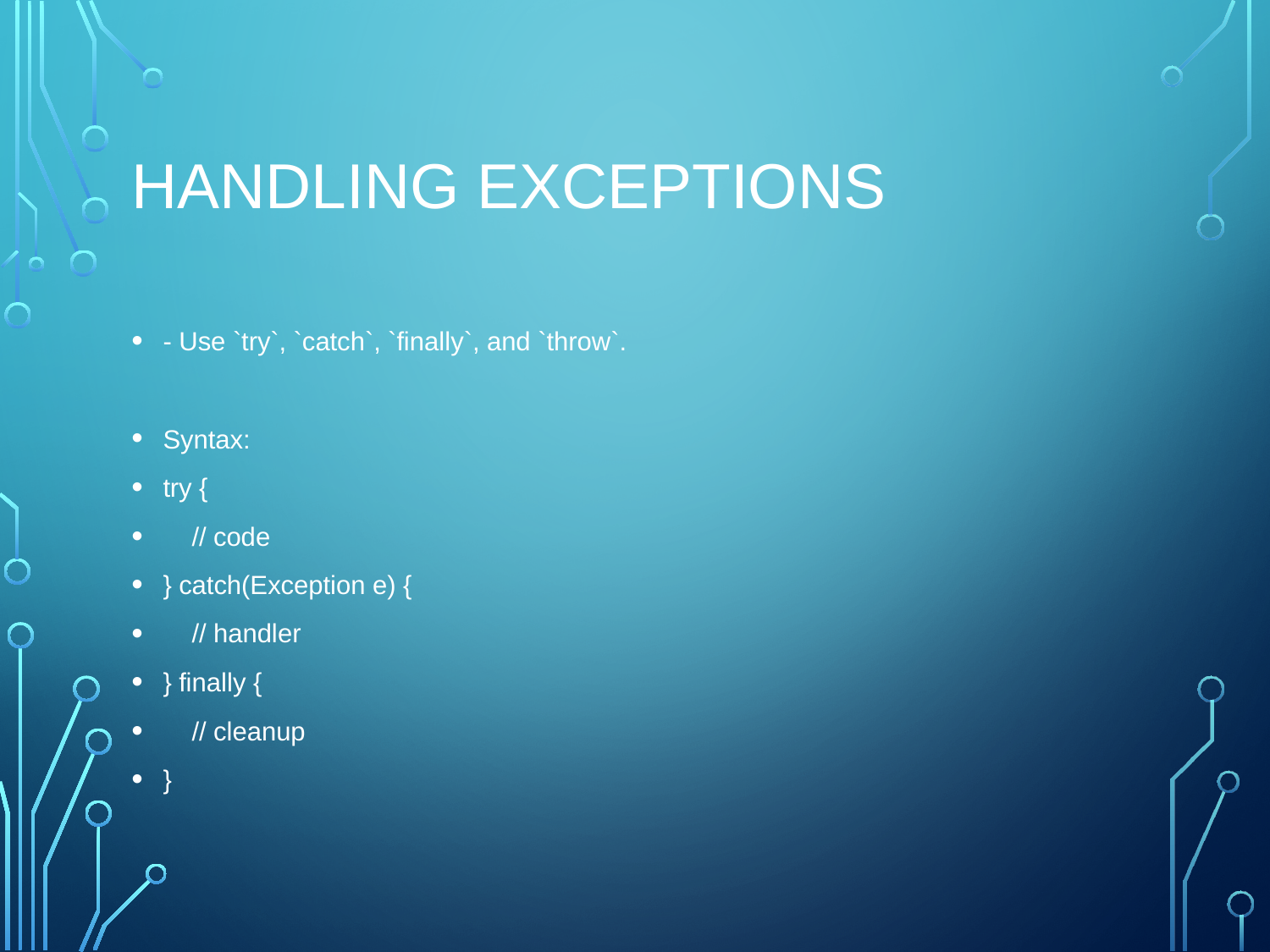

# Handling Exceptions
- Use `try`, `catch`, `finally`, and `throw`.

Syntax:
try {
    // code
} catch(Exception e) {
    // handler
} finally {
    // cleanup
}